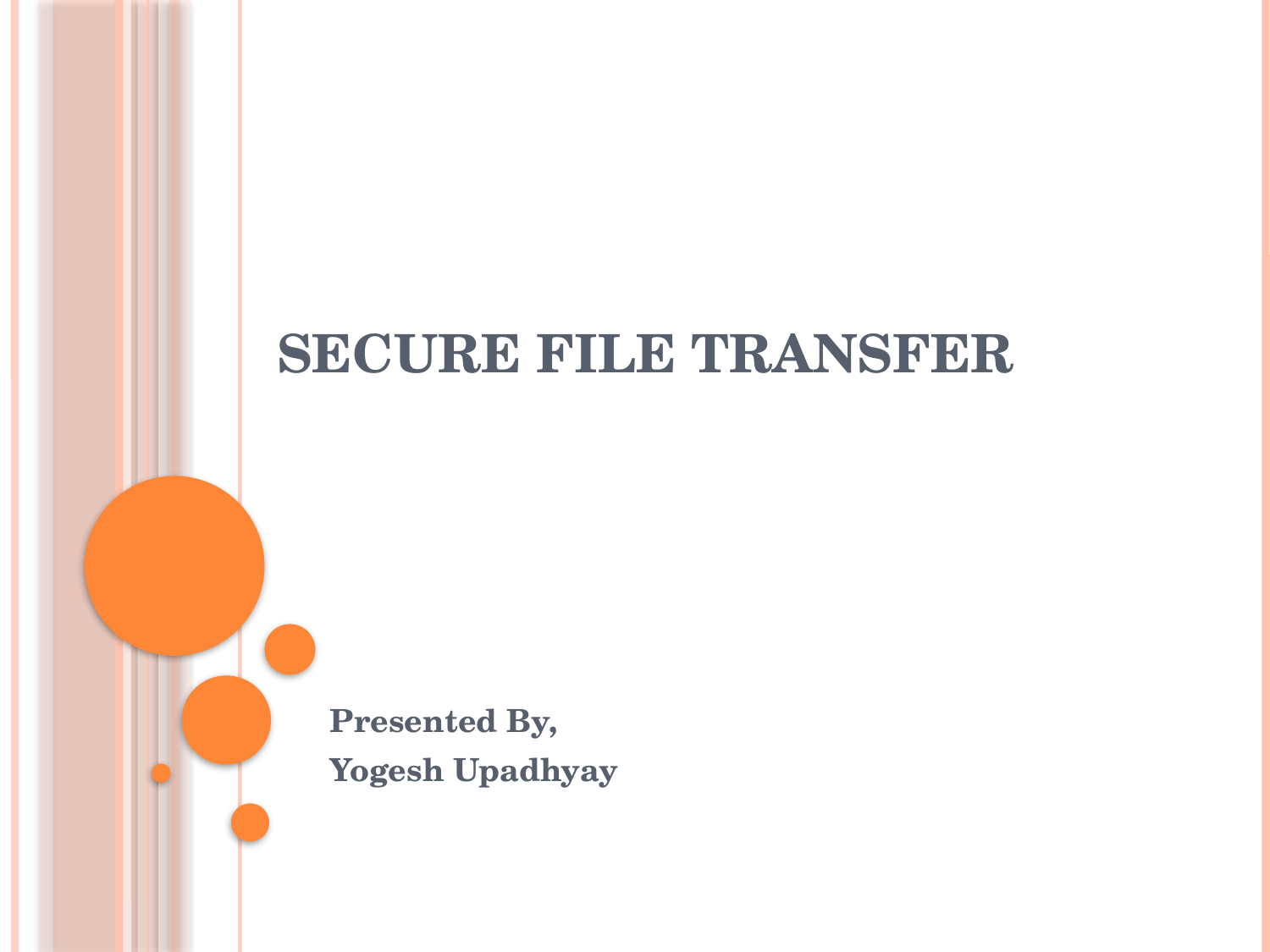

# SECURE FILE TRANSFER
Presented By,
Yogesh Upadhyay